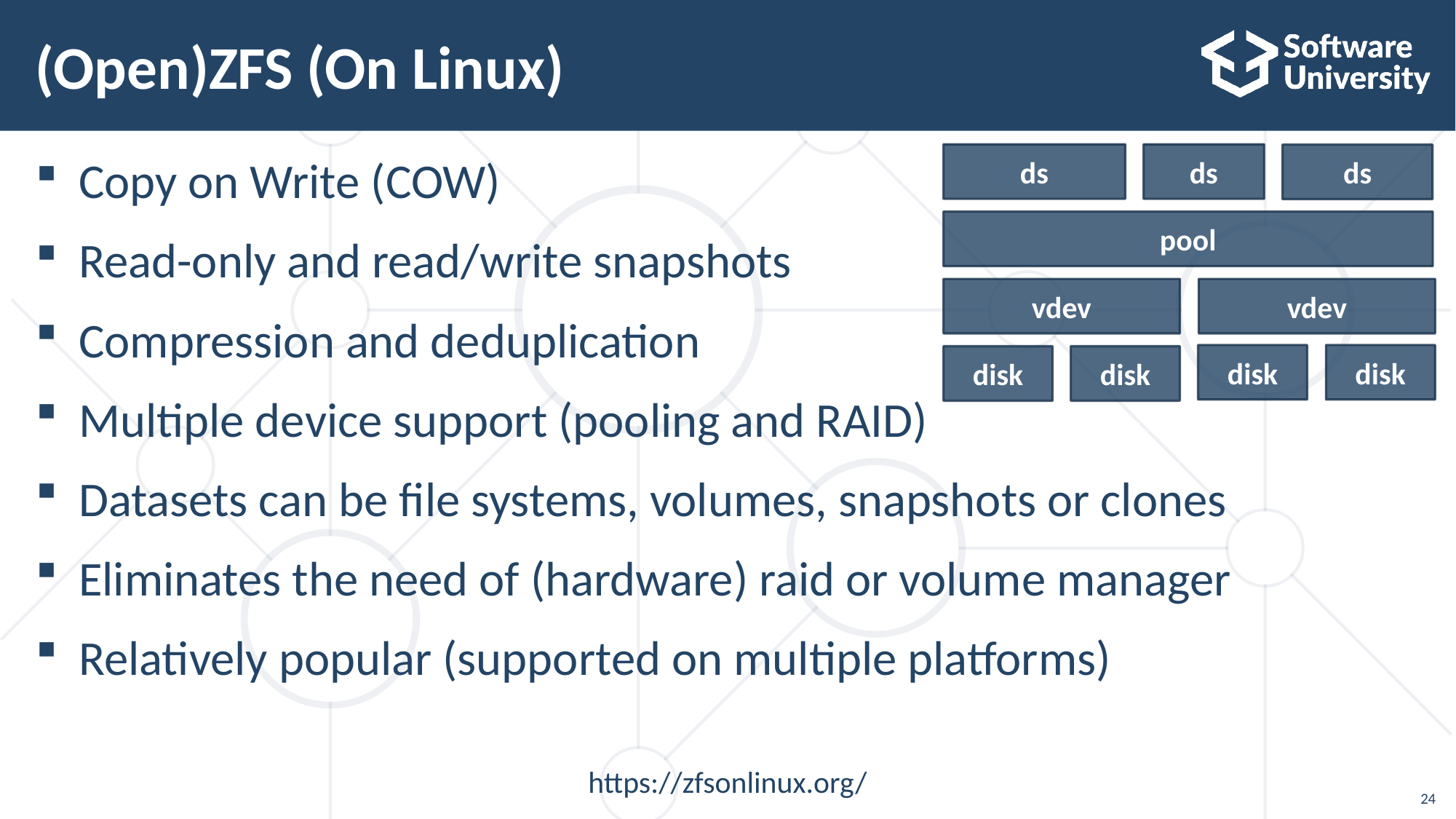

# (Open)ZFS (On Linux)
Copy on Write (COW)
Read-only and read/write snapshots
Compression and deduplication
Multiple device support (pooling and RAID)
Datasets can be file systems, volumes, snapshots or clones
Eliminates the need of (hardware) raid or volume manager
Relatively popular (supported on multiple platforms)
ds
ds
ds
pool
vdev
vdev
disk
disk
disk
disk
https://zfsonlinux.org/
24